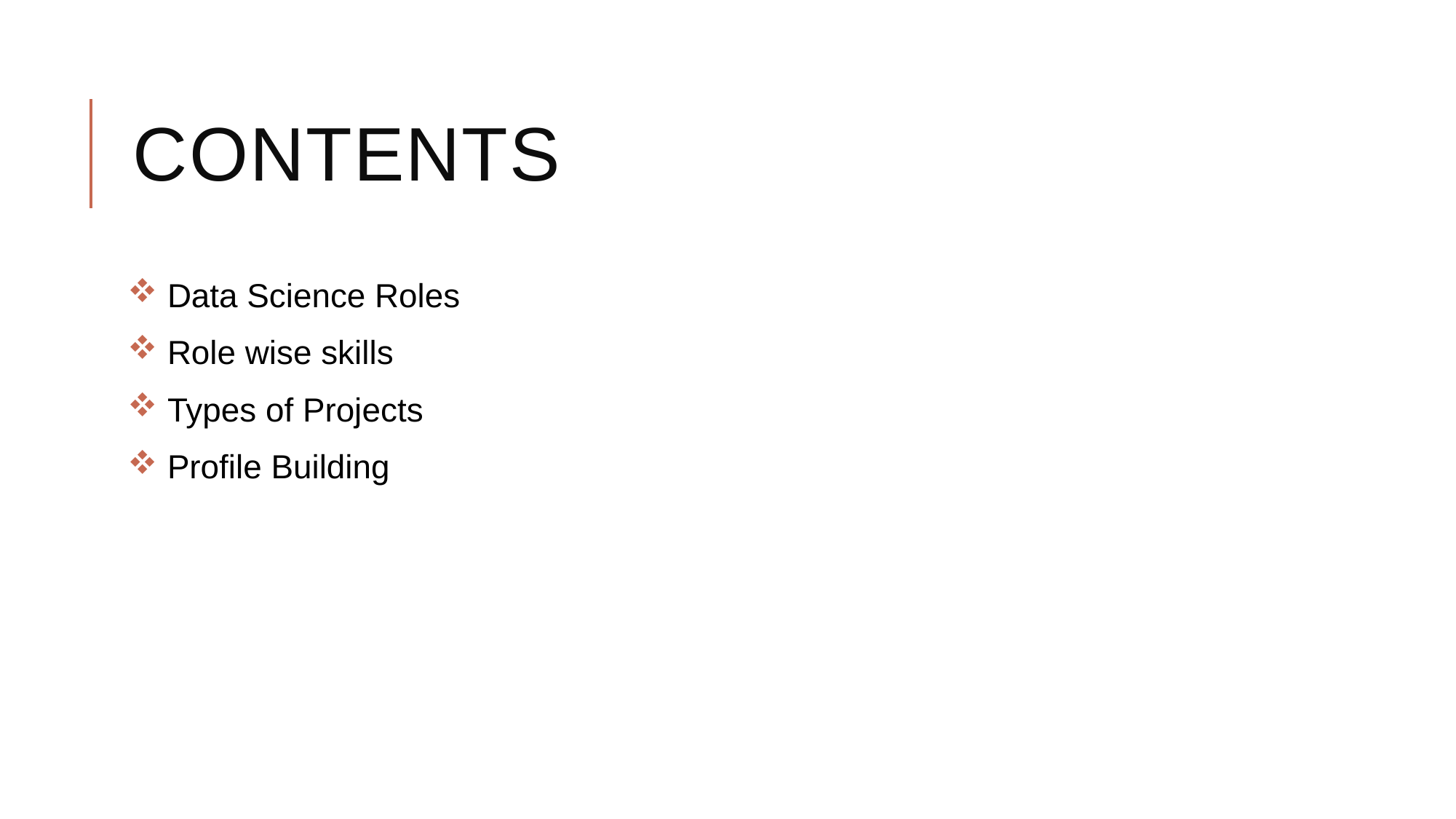

# contents
 Data Science Roles
 Role wise skills
 Types of Projects
 Profile Building